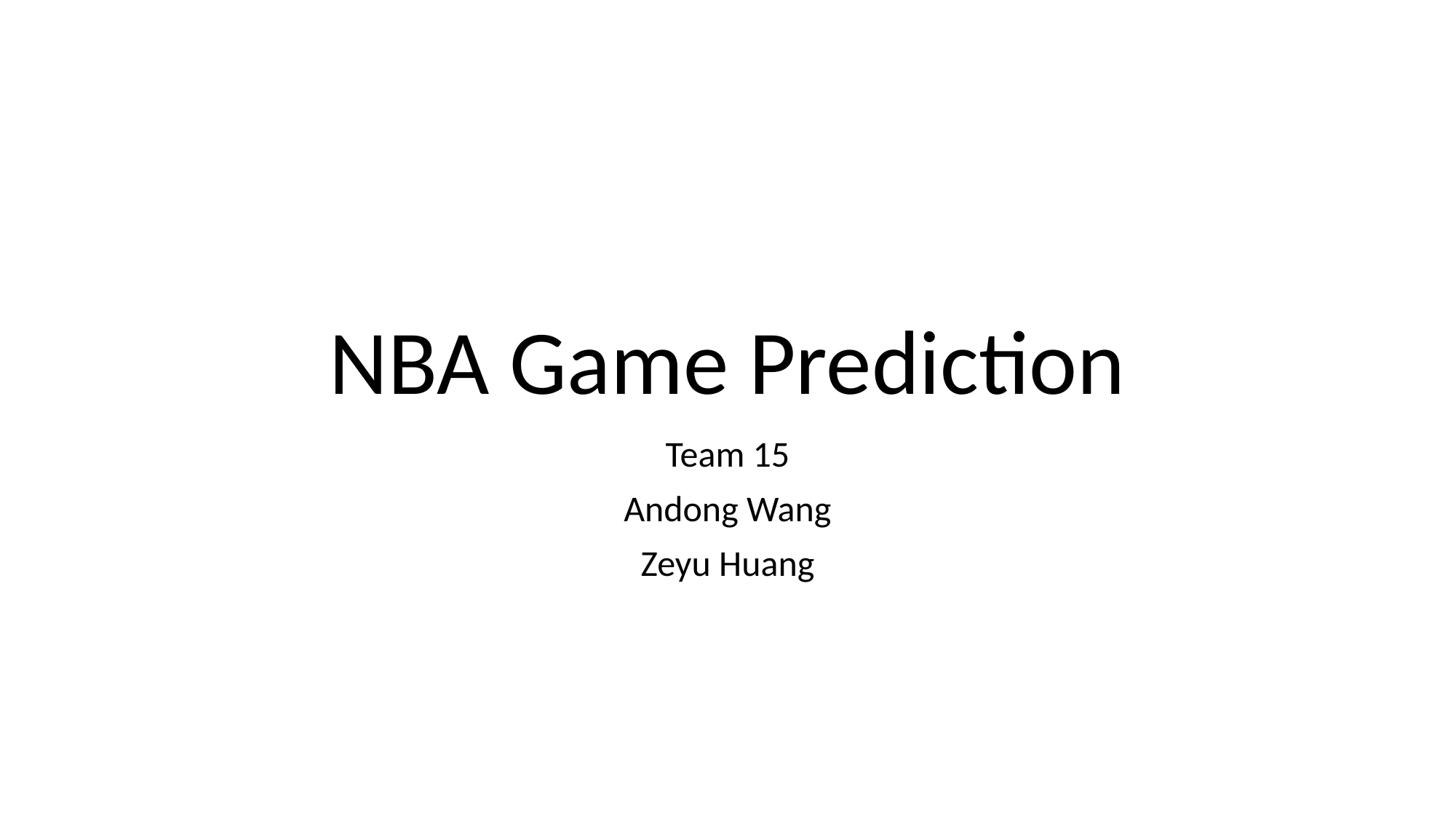

# NBA Game Prediction
Team 15
Andong Wang
Zeyu Huang